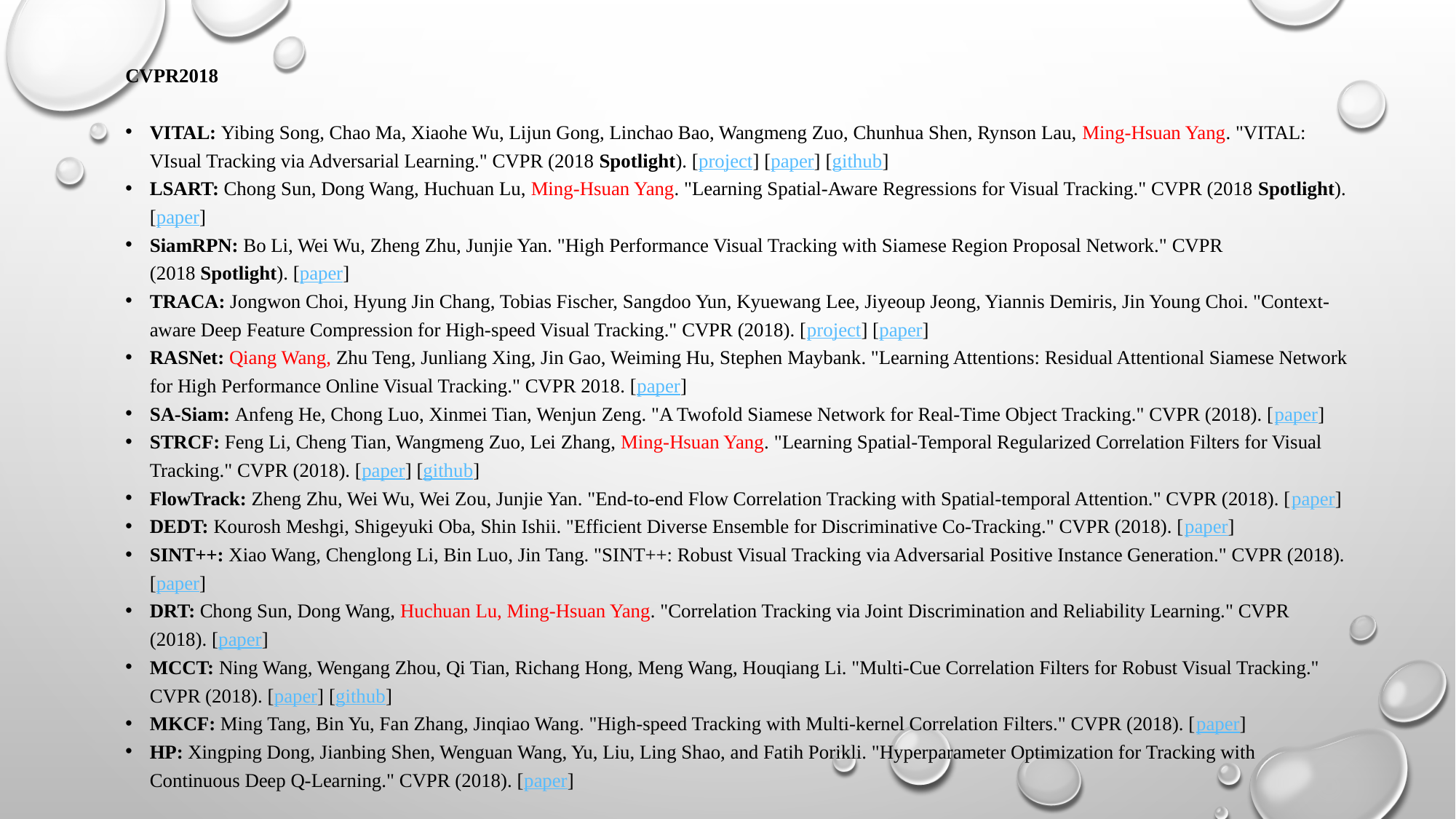

CVPR2018

VITAL: Yibing Song, Chao Ma, Xiaohe Wu, Lijun Gong, Linchao Bao, Wangmeng Zuo, Chunhua Shen, Rynson Lau, Ming-Hsuan Yang. "VITAL: VIsual Tracking via Adversarial Learning." CVPR (2018 Spotlight). [project] [paper] [github]
LSART: Chong Sun, Dong Wang, Huchuan Lu, Ming-Hsuan Yang. "Learning Spatial-Aware Regressions for Visual Tracking." CVPR (2018 Spotlight). [paper]
SiamRPN: Bo Li, Wei Wu, Zheng Zhu, Junjie Yan. "High Performance Visual Tracking with Siamese Region Proposal Network." CVPR (2018 Spotlight). [paper]
TRACA: Jongwon Choi, Hyung Jin Chang, Tobias Fischer, Sangdoo Yun, Kyuewang Lee, Jiyeoup Jeong, Yiannis Demiris, Jin Young Choi. "Context-aware Deep Feature Compression for High-speed Visual Tracking." CVPR (2018). [project] [paper]
RASNet: Qiang Wang, Zhu Teng, Junliang Xing, Jin Gao, Weiming Hu, Stephen Maybank. "Learning Attentions: Residual Attentional Siamese Network for High Performance Online Visual Tracking." CVPR 2018. [paper]
SA-Siam: Anfeng He, Chong Luo, Xinmei Tian, Wenjun Zeng. "A Twofold Siamese Network for Real-Time Object Tracking." CVPR (2018). [paper]
STRCF: Feng Li, Cheng Tian, Wangmeng Zuo, Lei Zhang, Ming-Hsuan Yang. "Learning Spatial-Temporal Regularized Correlation Filters for Visual Tracking." CVPR (2018). [paper] [github]
FlowTrack: Zheng Zhu, Wei Wu, Wei Zou, Junjie Yan. "End-to-end Flow Correlation Tracking with Spatial-temporal Attention." CVPR (2018). [paper]
DEDT: Kourosh Meshgi, Shigeyuki Oba, Shin Ishii. "Efficient Diverse Ensemble for Discriminative Co-Tracking." CVPR (2018). [paper]
SINT++: Xiao Wang, Chenglong Li, Bin Luo, Jin Tang. "SINT++: Robust Visual Tracking via Adversarial Positive Instance Generation." CVPR (2018). [paper]
DRT: Chong Sun, Dong Wang, Huchuan Lu, Ming-Hsuan Yang. "Correlation Tracking via Joint Discrimination and Reliability Learning." CVPR (2018). [paper]
MCCT: Ning Wang, Wengang Zhou, Qi Tian, Richang Hong, Meng Wang, Houqiang Li. "Multi-Cue Correlation Filters for Robust Visual Tracking." CVPR (2018). [paper] [github]
MKCF: Ming Tang, Bin Yu, Fan Zhang, Jinqiao Wang. "High-speed Tracking with Multi-kernel Correlation Filters." CVPR (2018). [paper]
HP: Xingping Dong, Jianbing Shen, Wenguan Wang, Yu, Liu, Ling Shao, and Fatih Porikli. "Hyperparameter Optimization for Tracking with Continuous Deep Q-Learning." CVPR (2018). [paper]